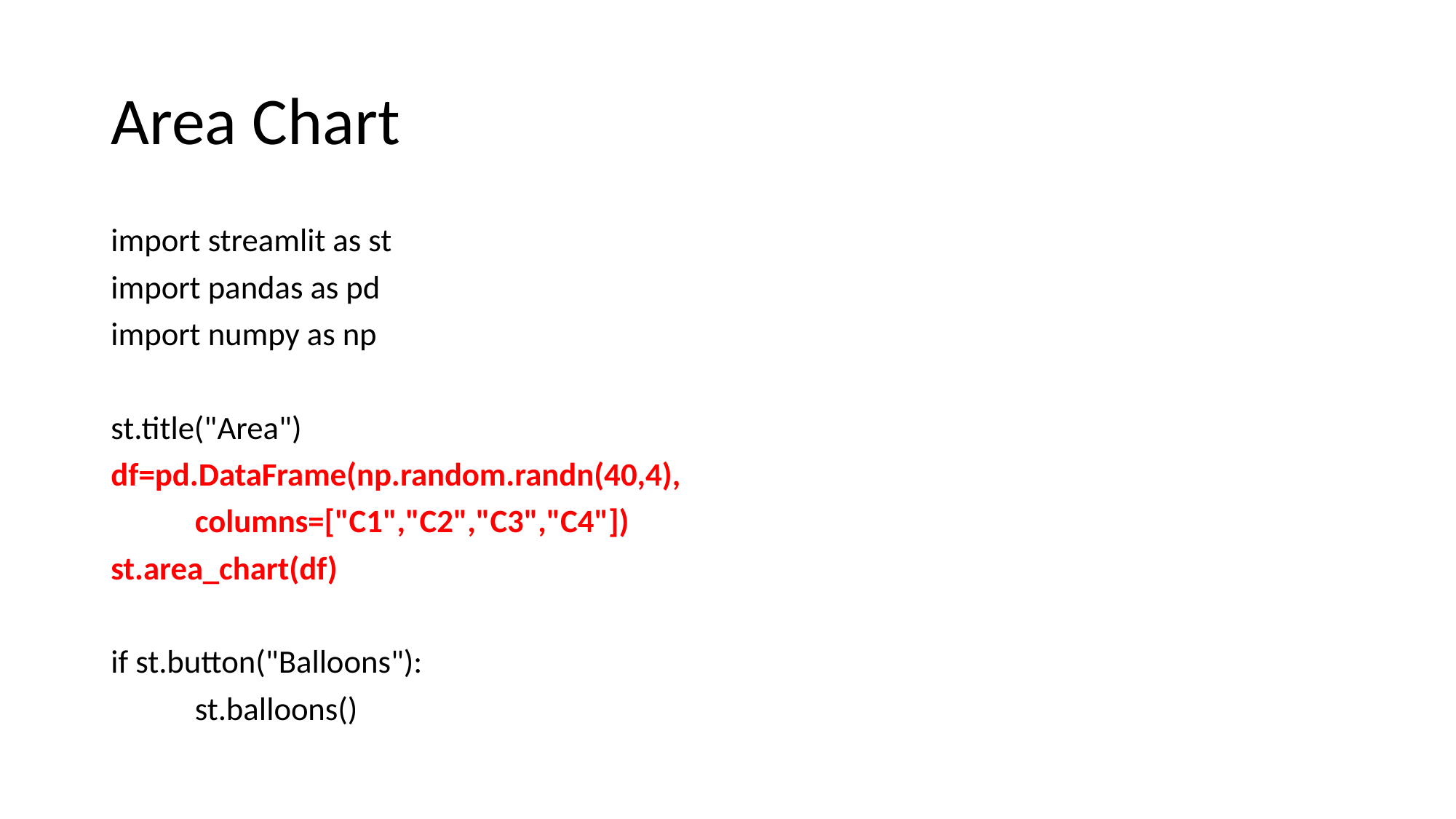

# Area Chart
import streamlit as st
import pandas as pd
import numpy as np

st.title("Area")
df=pd.DataFrame(np.random.randn(40,4),
	columns=["C1","C2","C3","C4"])
st.area_chart(df)

if st.button("Balloons"):
	st.balloons()